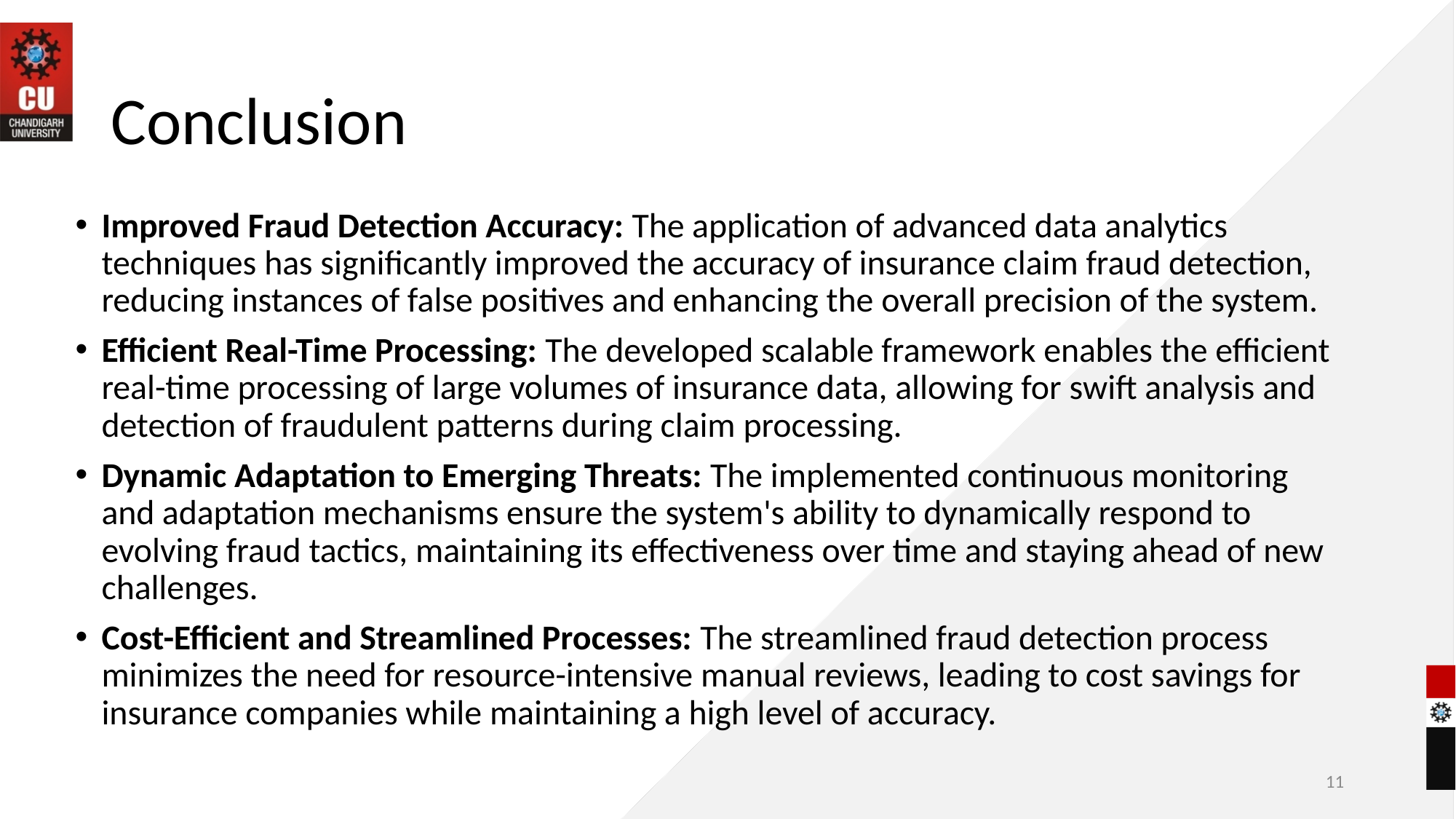

# Conclusion
Improved Fraud Detection Accuracy: The application of advanced data analytics techniques has significantly improved the accuracy of insurance claim fraud detection, reducing instances of false positives and enhancing the overall precision of the system.
Efficient Real-Time Processing: The developed scalable framework enables the efficient real-time processing of large volumes of insurance data, allowing for swift analysis and detection of fraudulent patterns during claim processing.
Dynamic Adaptation to Emerging Threats: The implemented continuous monitoring and adaptation mechanisms ensure the system's ability to dynamically respond to evolving fraud tactics, maintaining its effectiveness over time and staying ahead of new challenges.
Cost-Efficient and Streamlined Processes: The streamlined fraud detection process minimizes the need for resource-intensive manual reviews, leading to cost savings for insurance companies while maintaining a high level of accuracy.

11